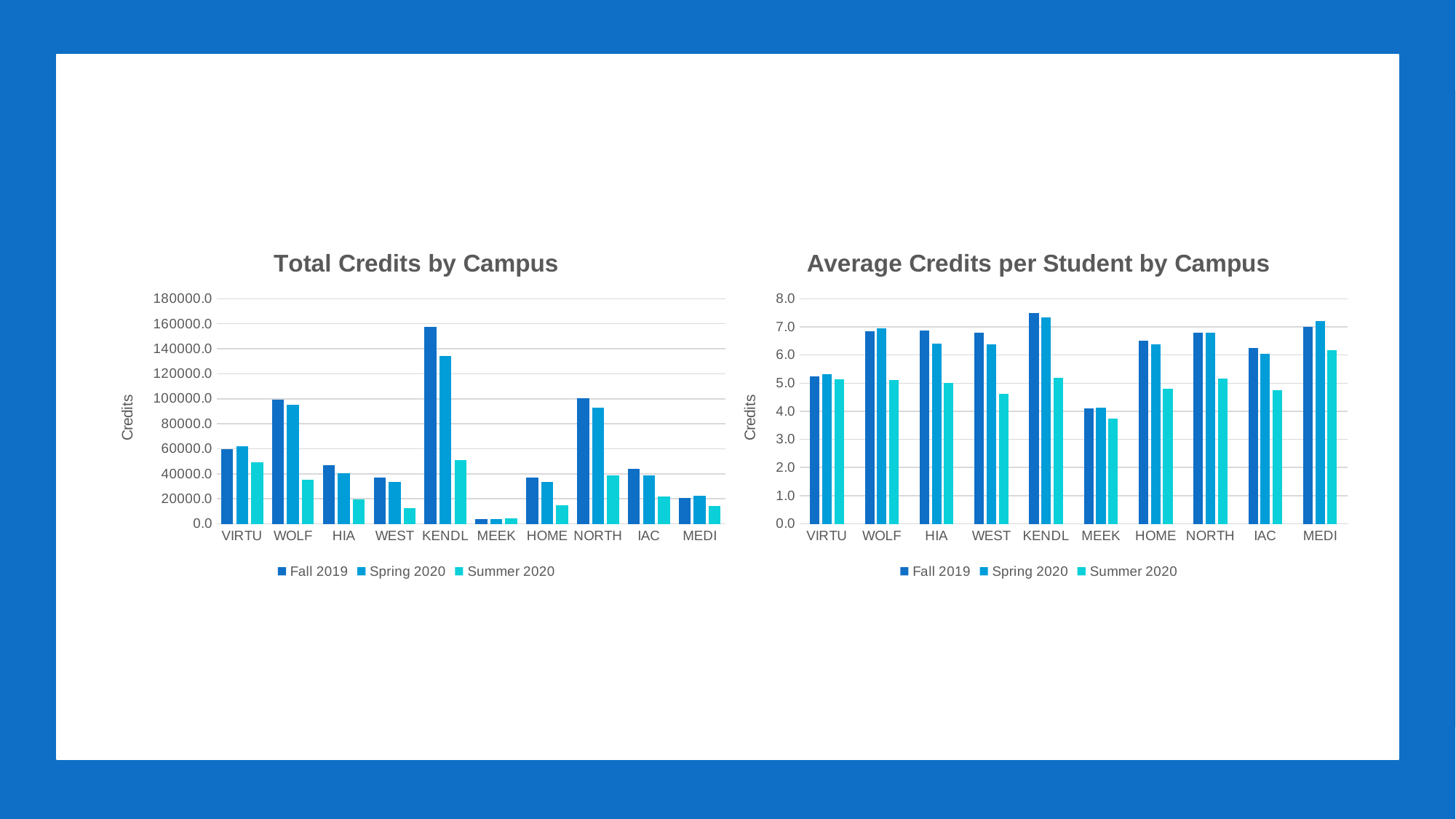

### Chart: Total Credits by Campus

| Category | Fall 2019 | Spring 2020 | Summer 2020 |
|---|---|---|---|
| VIRTU | 59834.0 | 61766.0 | 49019.5 |
| WOLF | 99342.7833326178 | 95192.0899993899 | 35207.199999938 |
| HIA | 46828.4333333754 | 40516.2666666572 | 19492.550000033 |
| WEST | 37251.0400001328 | 33590.2000001289 | 12713.213333371 |
| KENDL | 157625.64999985 | 134078.449999807 | 51234.800000056 |
| MEEK | 4094.0 | 3947.0 | 4439.0 |
| HOME | 36718.013333337 | 33263.213333247 | 14786.486666718 |
| NORTH | 100701.491666327 | 92613.5949996977 | 38790.466666662 |
| IAC | 43685.7066666063 | 38804.1666666062 | 21681.333333351 |
| MEDI | 20927.079999986 | 22554.953333321 | 14408.166666639 |

### Chart: Average Credits per Student by Campus

| Category | Fall 2019 | Spring 2020 | Summer 2020 |
|---|---|---|---|
| VIRTU | 5.25136036510444 | 5.30681330011169 | 5.13239451366349 |
| WOLF | 6.83331842981276 | 6.94883495141177 | 5.09879797247473 |
| HIA | 6.86533255144046 | 6.40168536366838 | 5.01222679352867 |
| WEST | 6.79639481848801 | 6.36660348751495 | 4.62130619170156 |
| KENDL | 7.49278176545374 | 7.32909423853758 | 5.18465897592147 |
| MEEK | 4.094 | 4.12866108786611 | 3.74283305227656 |
| HOME | 6.49876342182956 | 6.38204400100671 | 4.80236656924912 |
| NORTH | 6.79864242953869 | 6.80132150985516 | 5.15967899263927 |
| IAC | 6.23636069473323 | 6.04426272065517 | 4.7598975484854 |
| MEDI | 7.00605289587748 | 7.20145381012804 | 6.17052105637645 |